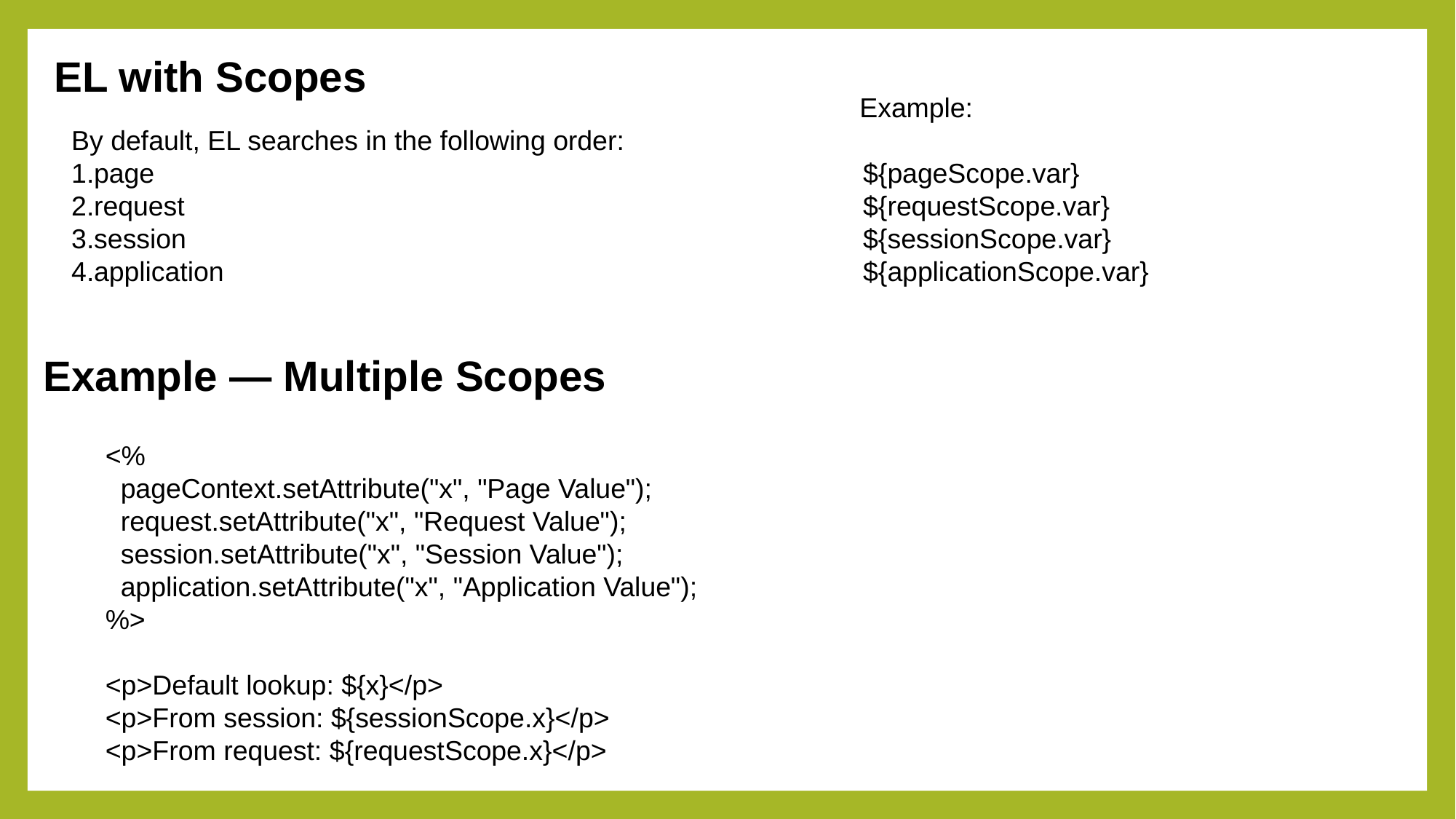

EL with Scopes
Example:
By default, EL searches in the following order:
page
request
session
application
${pageScope.var}
${requestScope.var}
${sessionScope.var}
${applicationScope.var}
Example — Multiple Scopes
<%
  pageContext.setAttribute("x", "Page Value");
  request.setAttribute("x", "Request Value");
  session.setAttribute("x", "Session Value");
  application.setAttribute("x", "Application Value");
%>

<p>Default lookup: ${x}</p>
<p>From session: ${sessionScope.x}</p>
<p>From request: ${requestScope.x}</p>